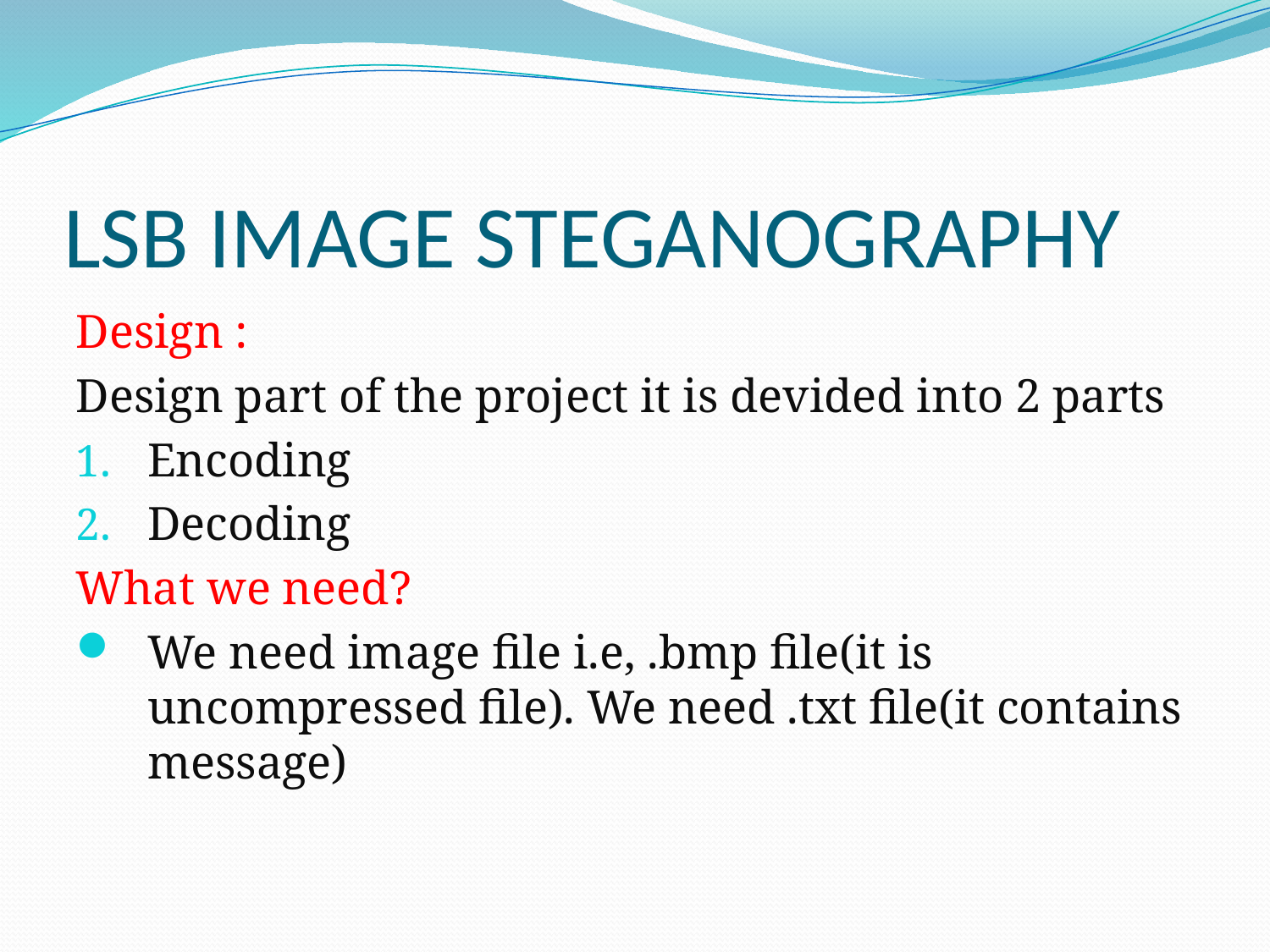

# LSB IMAGE STEGANOGRAPHY
Design :
Design part of the project it is devided into 2 parts
Encoding
Decoding
What we need?
We need image file i.e, .bmp file(it is uncompressed file). We need .txt file(it contains message)